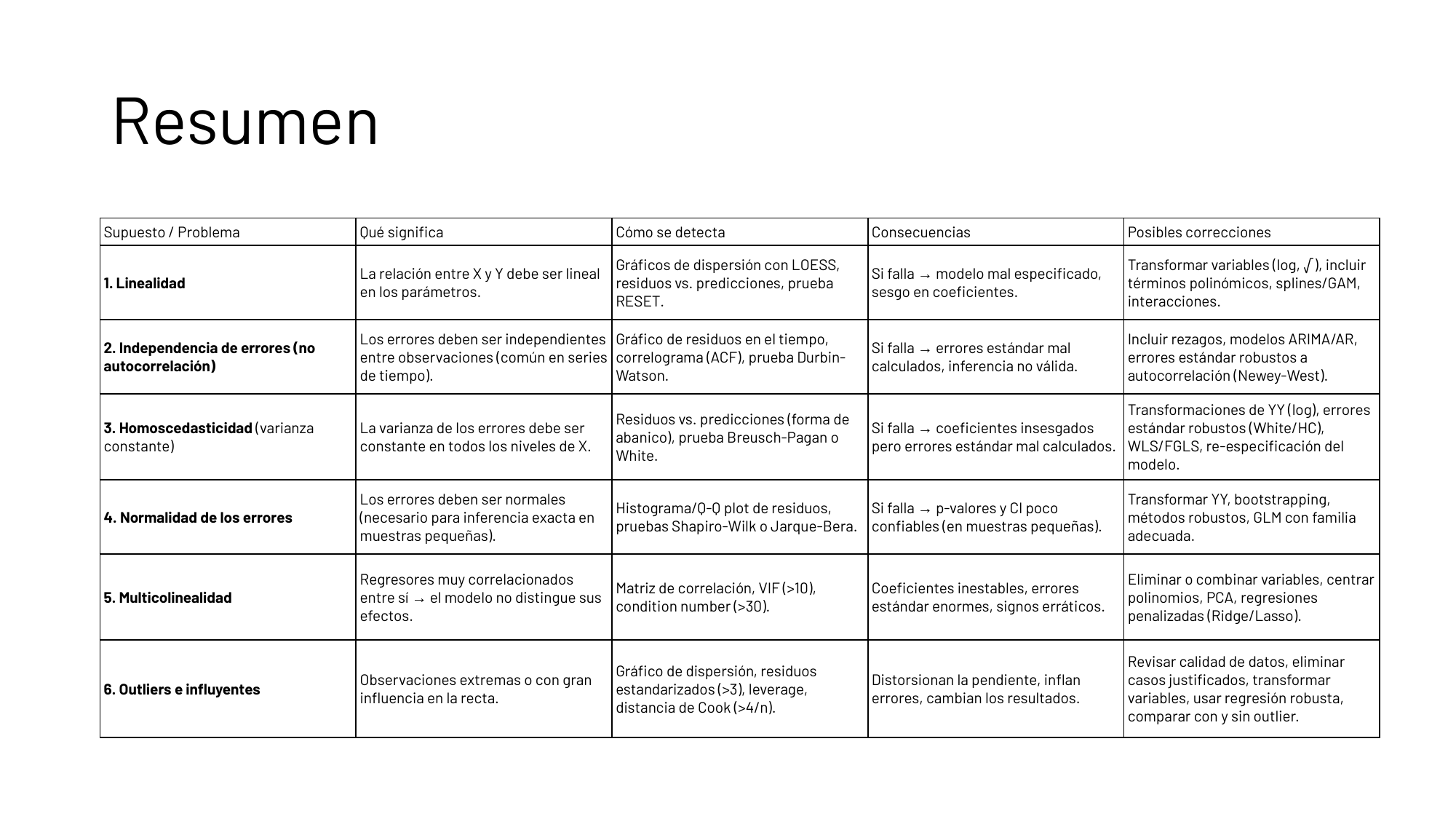

# Resumen
| Supuesto / Problema | Qué significa | Cómo se detecta | Consecuencias | Posibles correcciones |
| --- | --- | --- | --- | --- |
| 1. Linealidad | La relación entre X y Y debe ser lineal en los parámetros. | Gráficos de dispersión con LOESS, residuos vs. predicciones, prueba RESET. | Si falla → modelo mal especificado, sesgo en coeficientes. | Transformar variables (log, √), incluir términos polinómicos, splines/GAM, interacciones. |
| 2. Independencia de errores (no autocorrelación) | Los errores deben ser independientes entre observaciones (común en series de tiempo). | Gráfico de residuos en el tiempo, correlograma (ACF), prueba Durbin-Watson. | Si falla → errores estándar mal calculados, inferencia no válida. | Incluir rezagos, modelos ARIMA/AR, errores estándar robustos a autocorrelación (Newey-West). |
| 3. Homoscedasticidad (varianza constante) | La varianza de los errores debe ser constante en todos los niveles de X. | Residuos vs. predicciones (forma de abanico), prueba Breusch-Pagan o White. | Si falla → coeficientes insesgados pero errores estándar mal calculados. | Transformaciones de YY (log), errores estándar robustos (White/HC), WLS/FGLS, re-especificación del modelo. |
| 4. Normalidad de los errores | Los errores deben ser normales (necesario para inferencia exacta en muestras pequeñas). | Histograma/Q-Q plot de residuos, pruebas Shapiro-Wilk o Jarque-Bera. | Si falla → p-valores y CI poco confiables (en muestras pequeñas). | Transformar YY, bootstrapping, métodos robustos, GLM con familia adecuada. |
| 5. Multicolinealidad | Regresores muy correlacionados entre sí → el modelo no distingue sus efectos. | Matriz de correlación, VIF (>10), condition number (>30). | Coeficientes inestables, errores estándar enormes, signos erráticos. | Eliminar o combinar variables, centrar polinomios, PCA, regresiones penalizadas (Ridge/Lasso). |
| 6. Outliers e influyentes | Observaciones extremas o con gran influencia en la recta. | Gráfico de dispersión, residuos estandarizados (>3), leverage, distancia de Cook (>4/n). | Distorsionan la pendiente, inflan errores, cambian los resultados. | Revisar calidad de datos, eliminar casos justificados, transformar variables, usar regresión robusta, comparar con y sin outlier. |